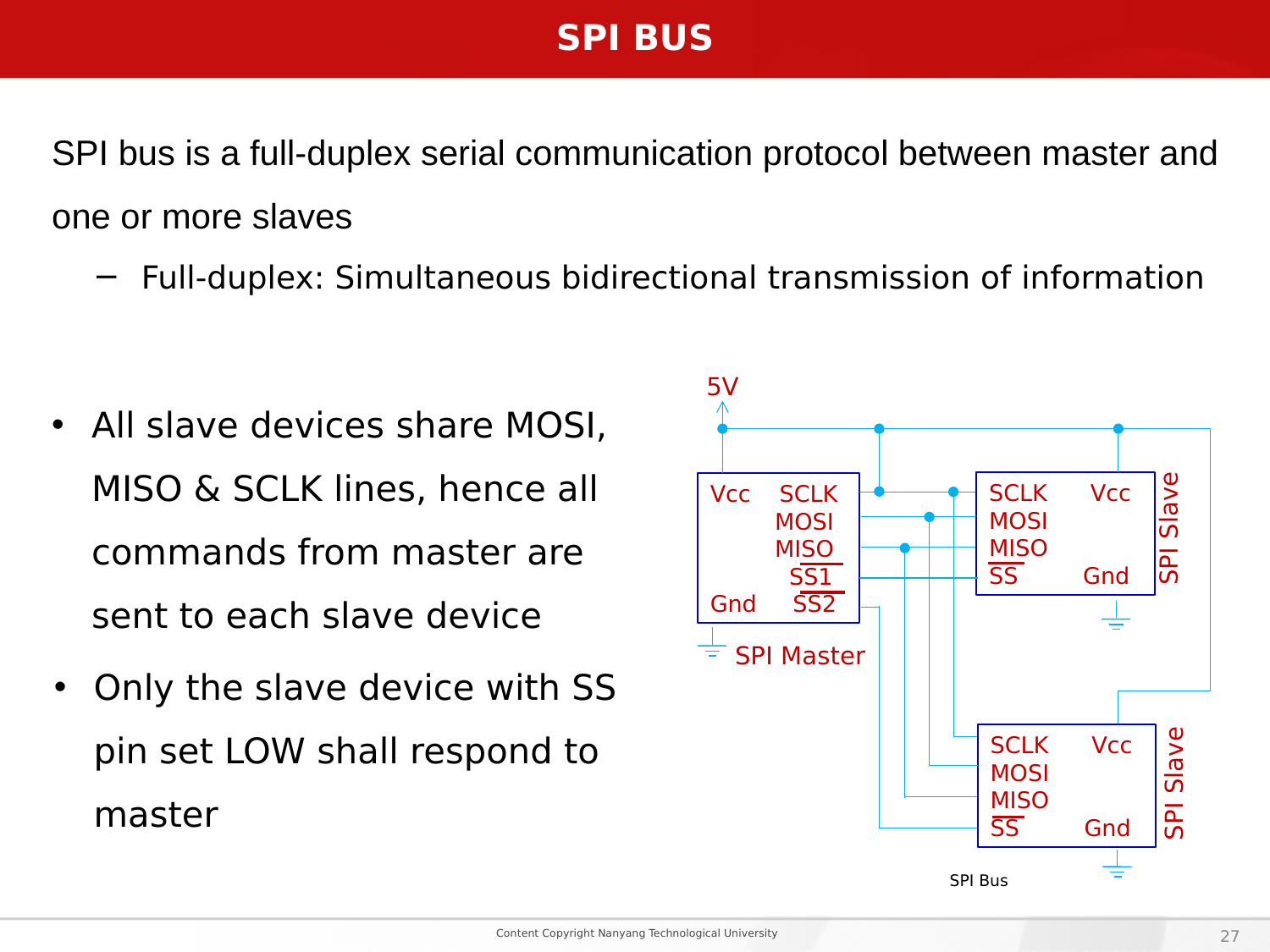

# SPI Bus
SPI bus is a full-duplex serial communication protocol between master and one or more slaves
Full-duplex: Simultaneous bidirectional transmission of information
5V
SPI Slave
SCLK      Vcc
MOSI
MISO
SS         Gnd
Vcc    SCLK
         MOSI
         MISO
           SS1
Gnd     SS2
SPI Master
SPI Slave
SCLK      Vcc
MOSI
MISO
SS         Gnd
All slave devices share MOSI, MISO & SCLK lines, hence all commands from master are sent to each slave device
Only the slave device with SS pin set LOW shall respond to master
SPI Bus